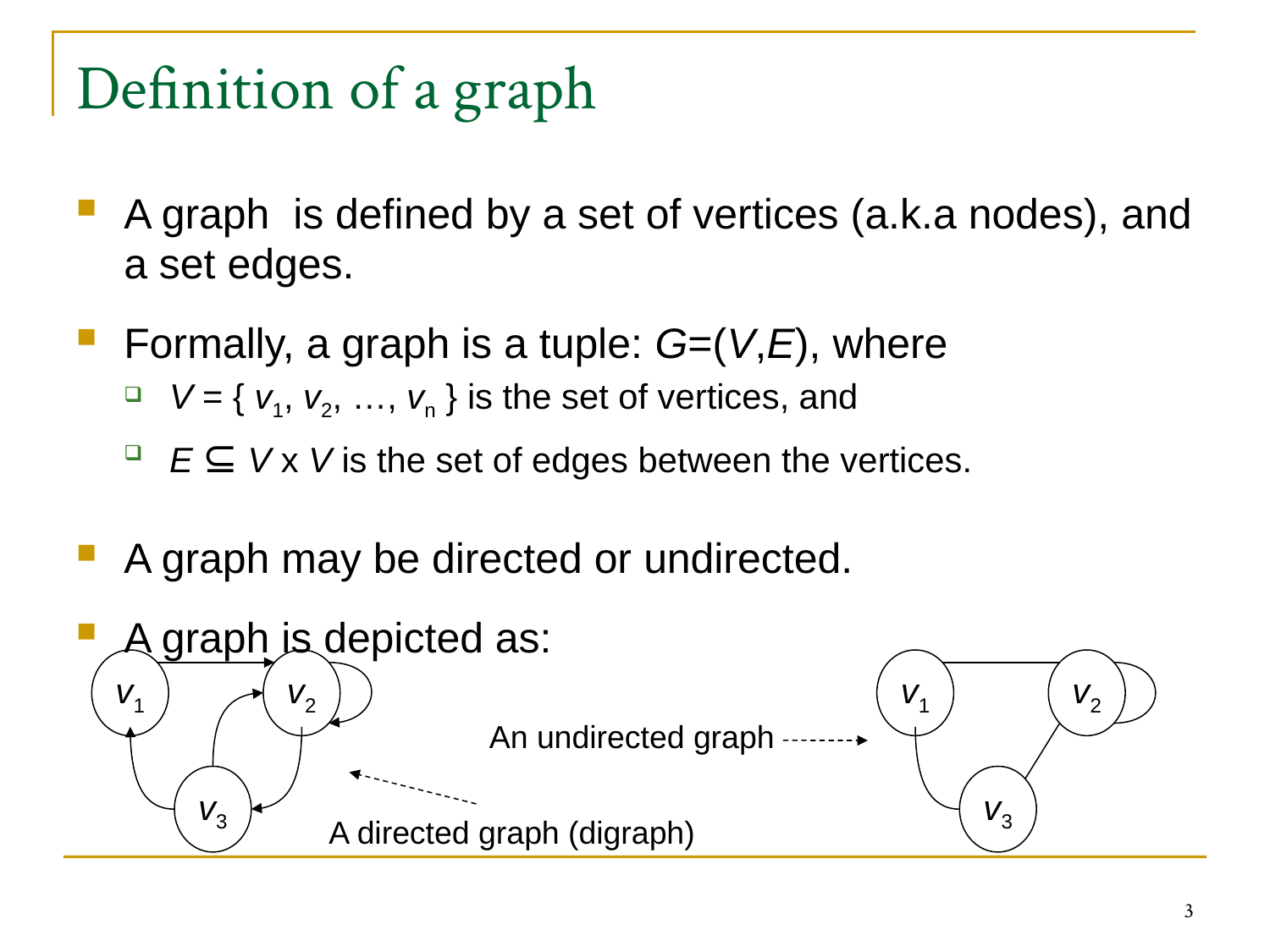

# Definition of a graph
A graph  is defined by a set of vertices (a.k.a nodes), and a set edges.

Formally, a graph is a tuple: G=(V,E), where
V = { v1, v2, …, vn } is the set of vertices, and
E ⊆ V x V is the set of edges between the vertices.

A graph may be directed or undirected.

A graph is depicted as:

v1
v2
v3
v1
v2
An undirected graph

v3

A directed graph (digraph)
3